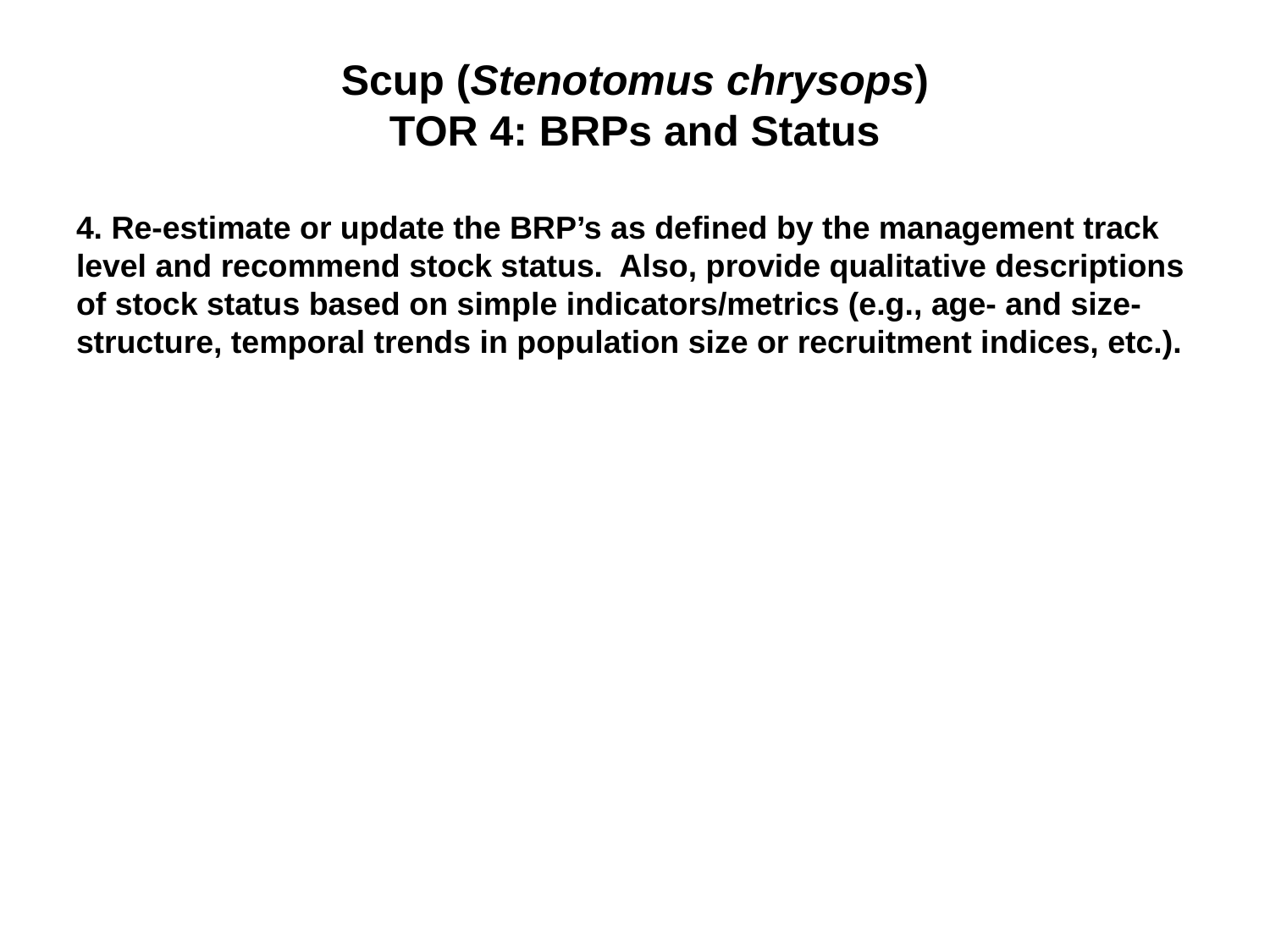

# Scup (Stenotomus chrysops) TOR 4: BRPs and Status
4. Re-estimate or update the BRP’s as defined by the management track level and recommend stock status.  Also, provide qualitative descriptions of stock status based on simple indicators/metrics (e.g., age- and size-structure, temporal trends in population size or recruitment indices, etc.).